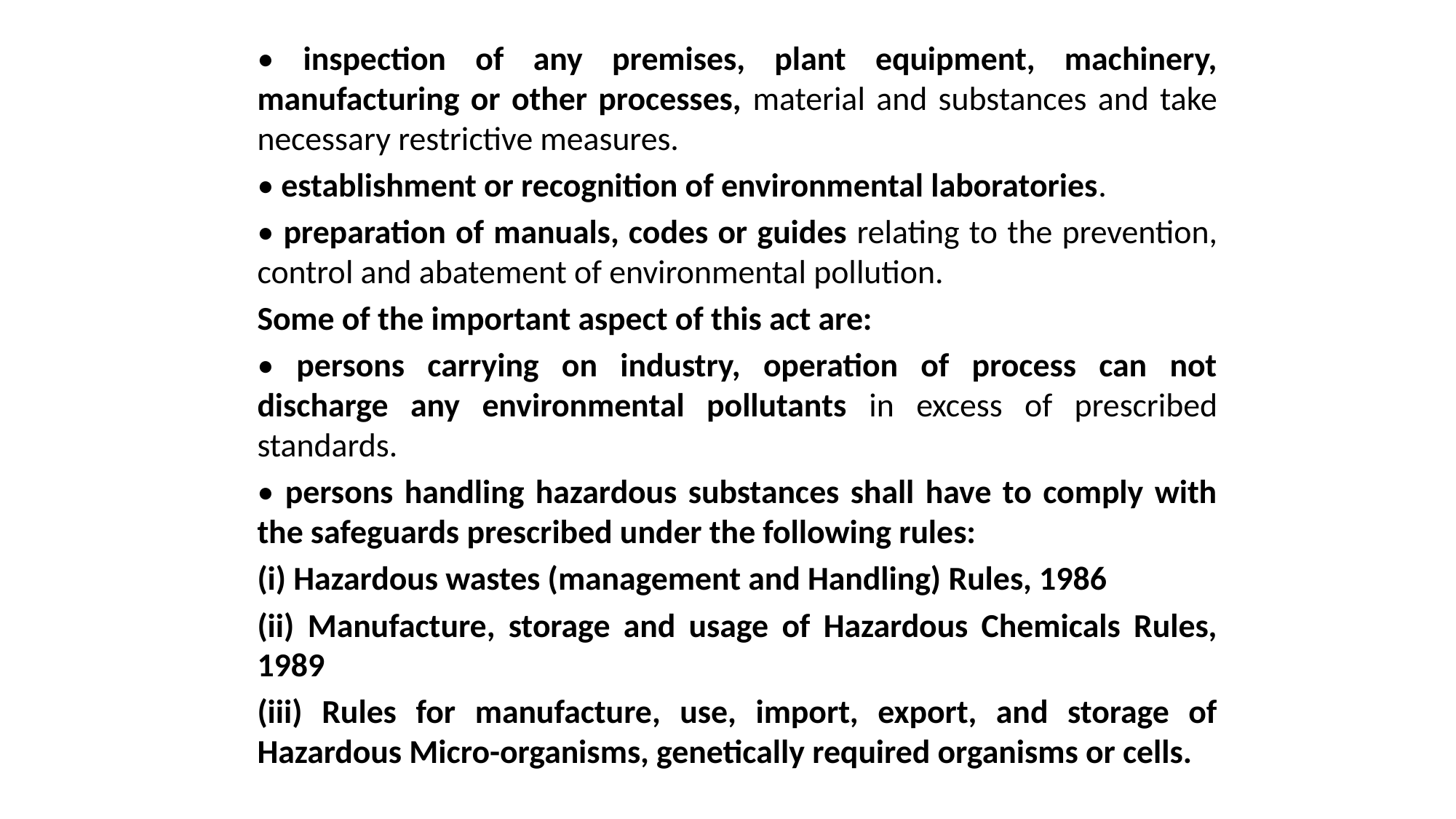

• inspection of any premises, plant equipment, machinery, manufacturing or other processes, material and substances and take necessary restrictive measures.
• establishment or recognition of environmental laboratories.
• preparation of manuals, codes or guides relating to the prevention, control and abatement of environmental pollution.
Some of the important aspect of this act are:
• persons carrying on industry, operation of process can not discharge any environmental pollutants in excess of prescribed standards.
• persons handling hazardous substances shall have to comply with the safeguards prescribed under the following rules:
(i) Hazardous wastes (management and Handling) Rules, 1986
(ii) Manufacture, storage and usage of Hazardous Chemicals Rules, 1989
(iii) Rules for manufacture, use, import, export, and storage of Hazardous Micro-organisms, genetically required organisms or cells.